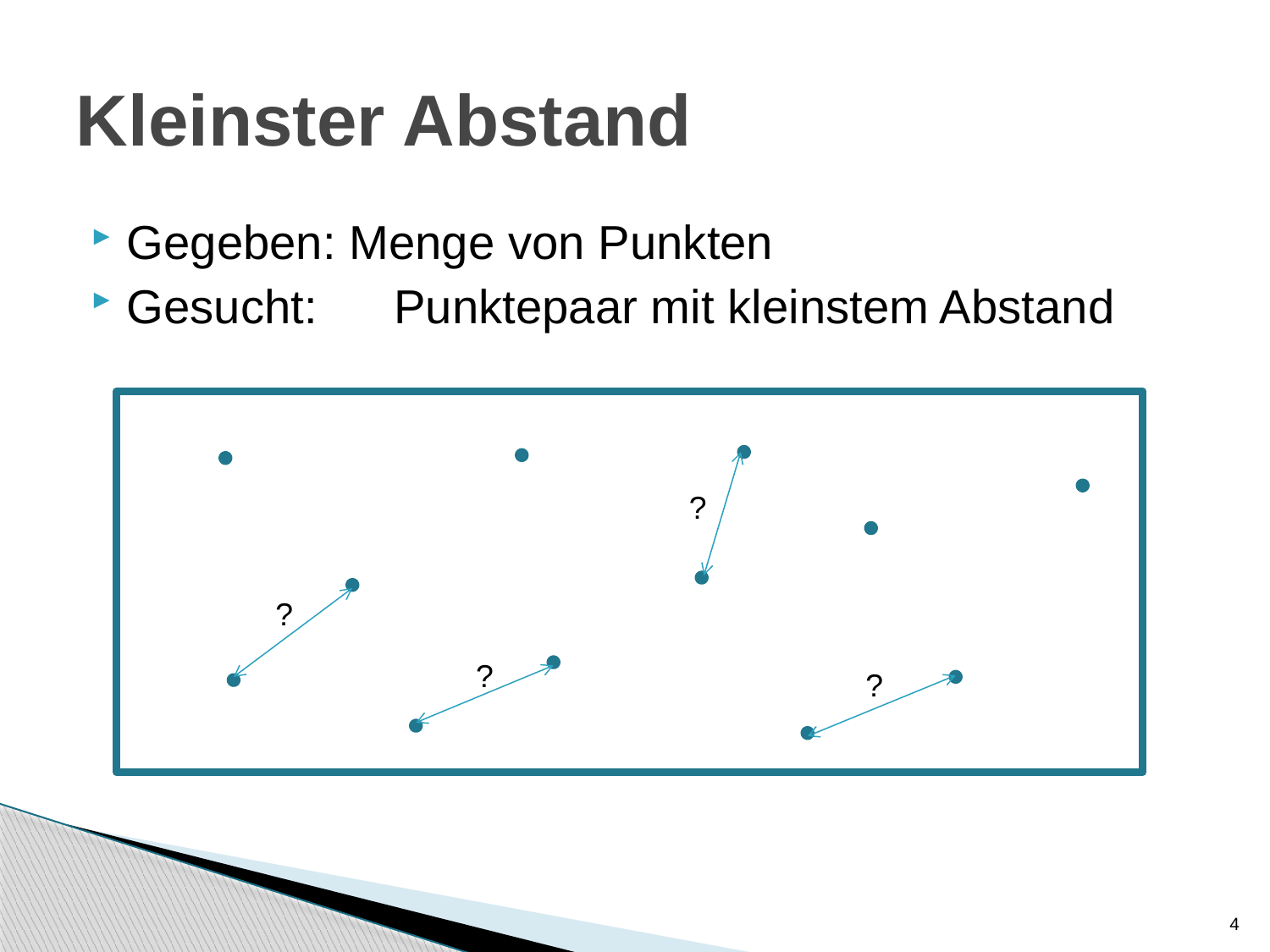

# Kleinster Abstand
Gegeben: Menge von Punkten
Gesucht:	 Punktepaar mit kleinstem Abstand

?

?
?

?

4